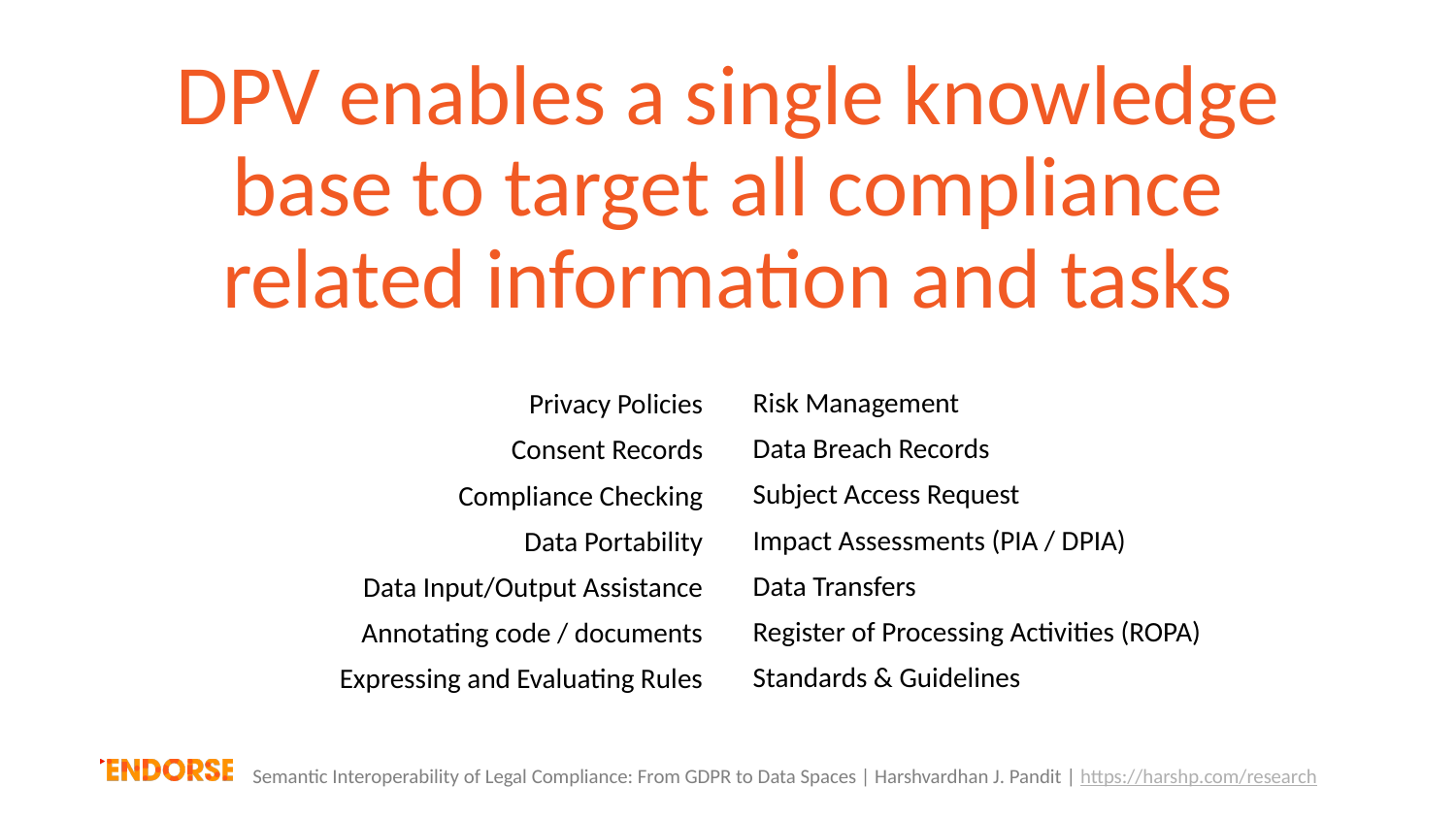

DPV enables a single knowledge base to target all compliance related information and tasks
Risk Management
Data Breach Records
Subject Access Request
Impact Assessments (PIA / DPIA)
Data Transfers
Register of Processing Activities (ROPA)
Standards & Guidelines
Privacy Policies
Consent Records
Compliance Checking
Data Portability
Data Input/Output Assistance
Annotating code / documents
Expressing and Evaluating Rules
Semantic Interoperability of Legal Compliance: From GDPR to Data Spaces | Harshvardhan J. Pandit | https://harshp.com/research